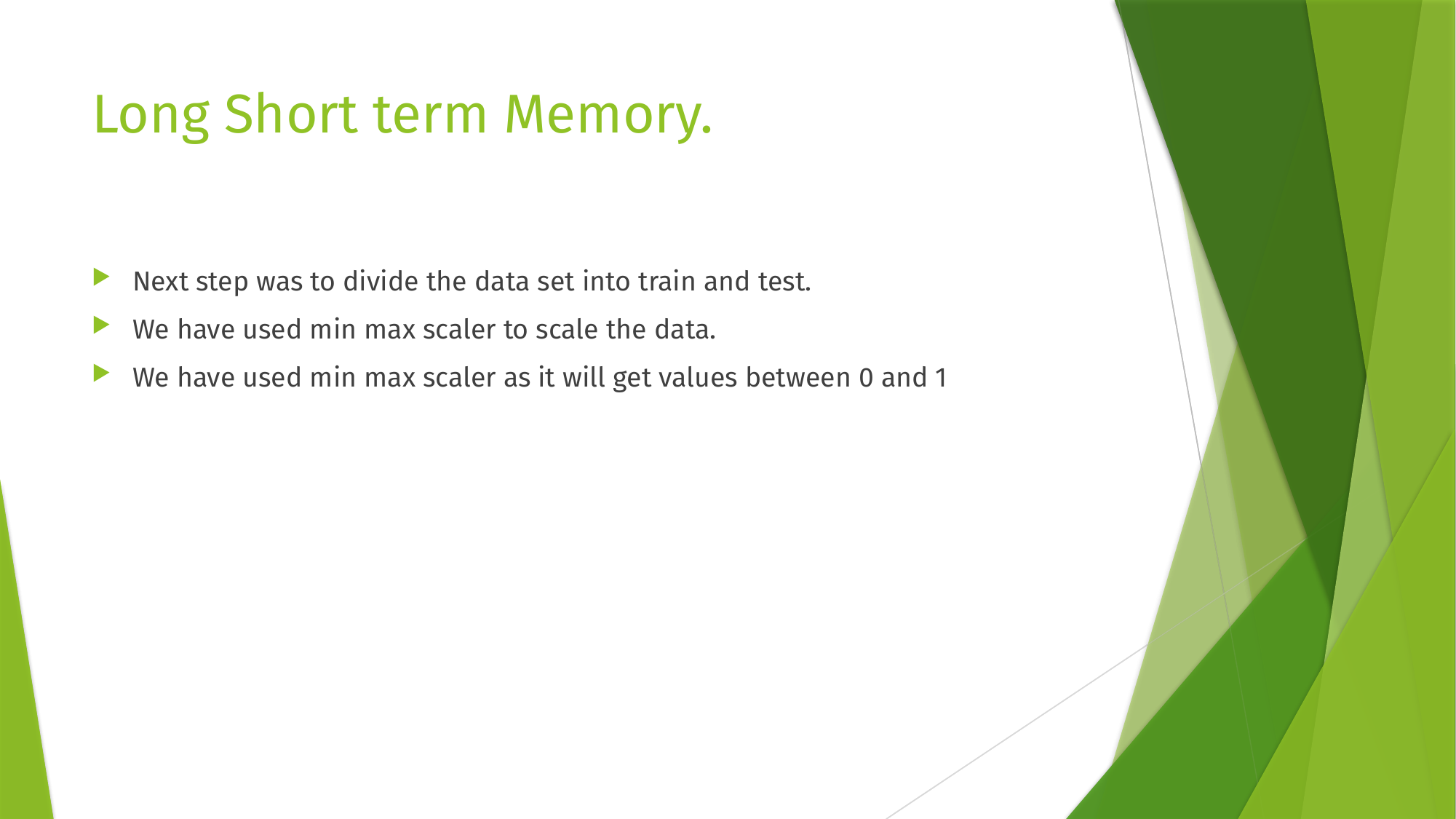

# Long Short term Memory.
Next step was to divide the data set into train and test.
We have used min max scaler to scale the data.
We have used min max scaler as it will get values between 0 and 1